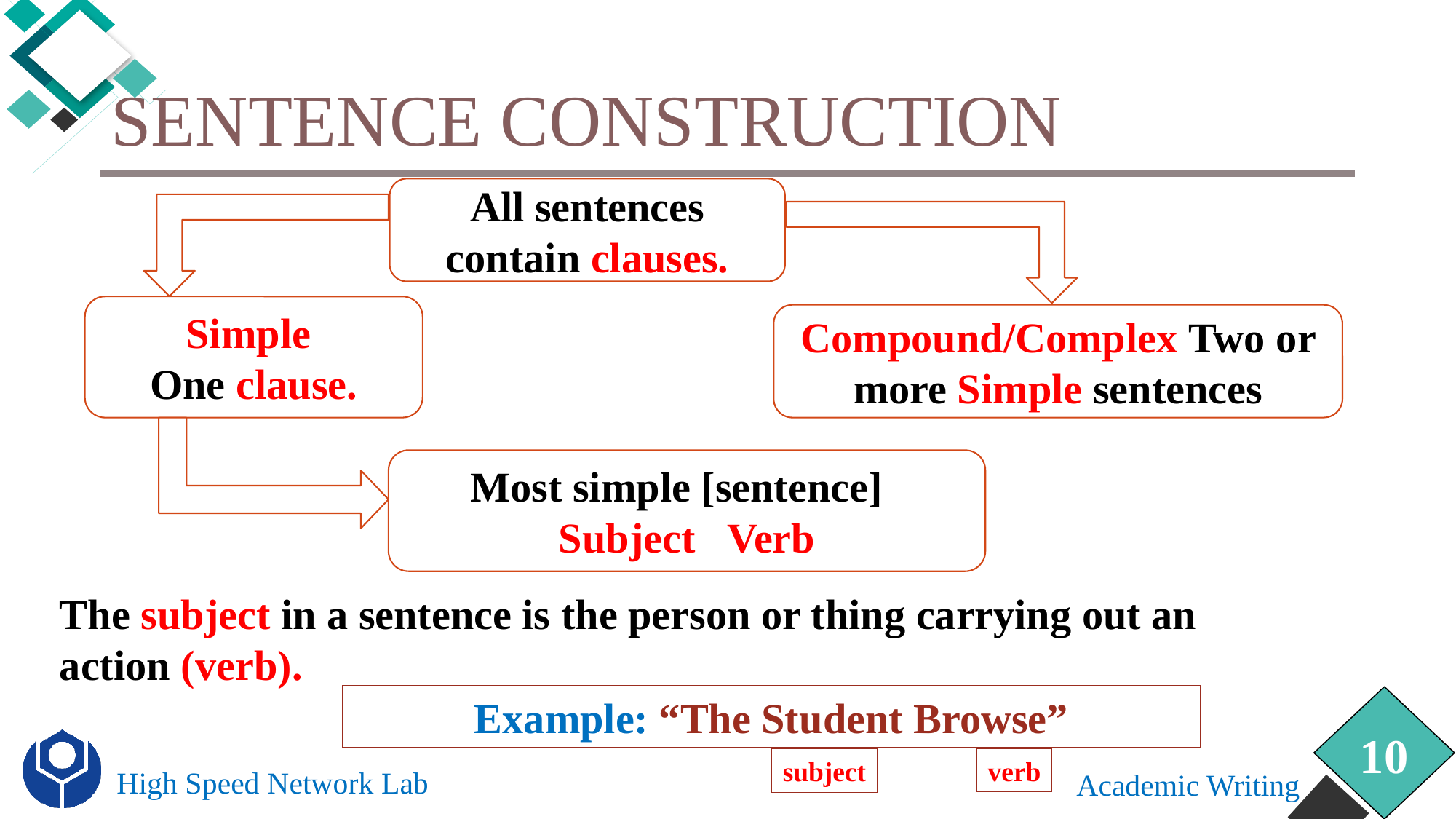

# Sentence construction
All sentences contain clauses.

Simple  One clause.
Compound/Complex Two or more Simple sentences

Most simple [sentence]
Subject   Verb
The subject in a sentence is the person or thing carrying out an action (verb).
Example: “The Student Browse”
verb
subject